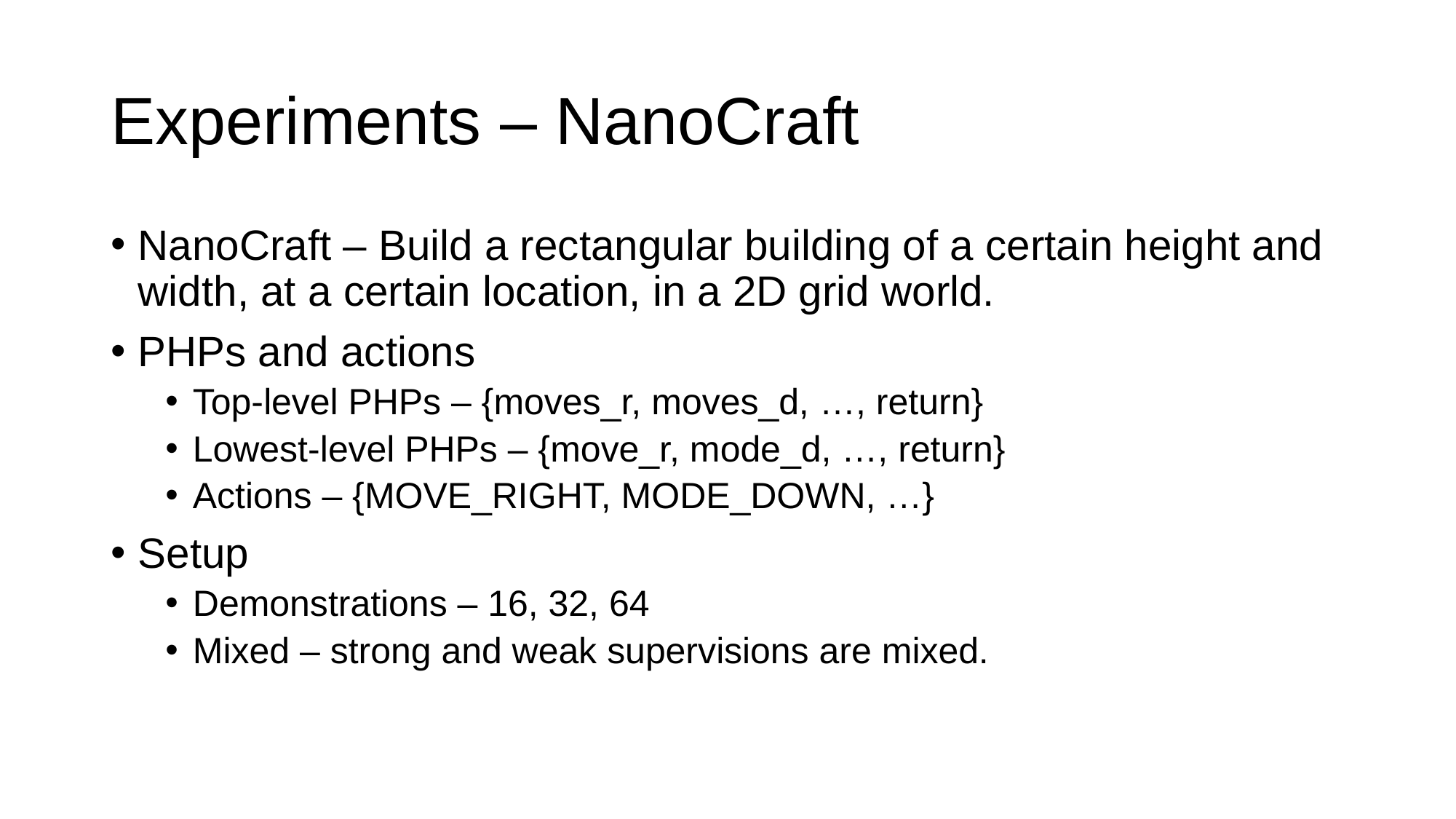

# Experiments – NanoCraft
NanoCraft – Build a rectangular building of a certain height and width, at a certain location, in a 2D grid world.
PHPs and actions
Top-level PHPs – {moves_r, moves_d, …, return}
Lowest-level PHPs – {move_r, mode_d, …, return}
Actions – {MOVE_RIGHT, MODE_DOWN, …}
Setup
Demonstrations – 16, 32, 64
Mixed – strong and weak supervisions are mixed.